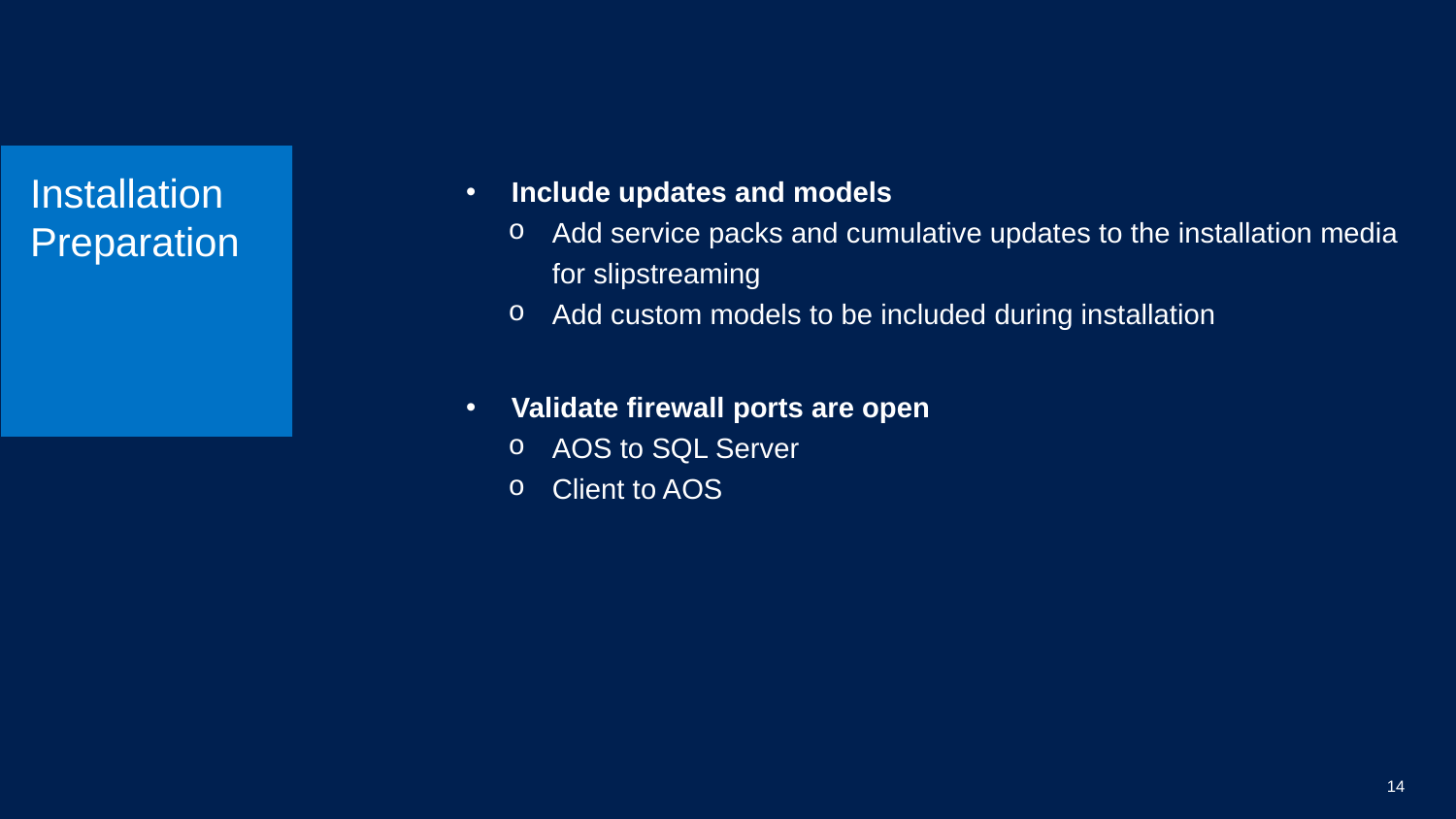

# Installation Preparation
Include updates and models
Add service packs and cumulative updates to the installation media for slipstreaming
Add custom models to be included during installation

Validate firewall ports are open
AOS to SQL Server
Client to AOS

14